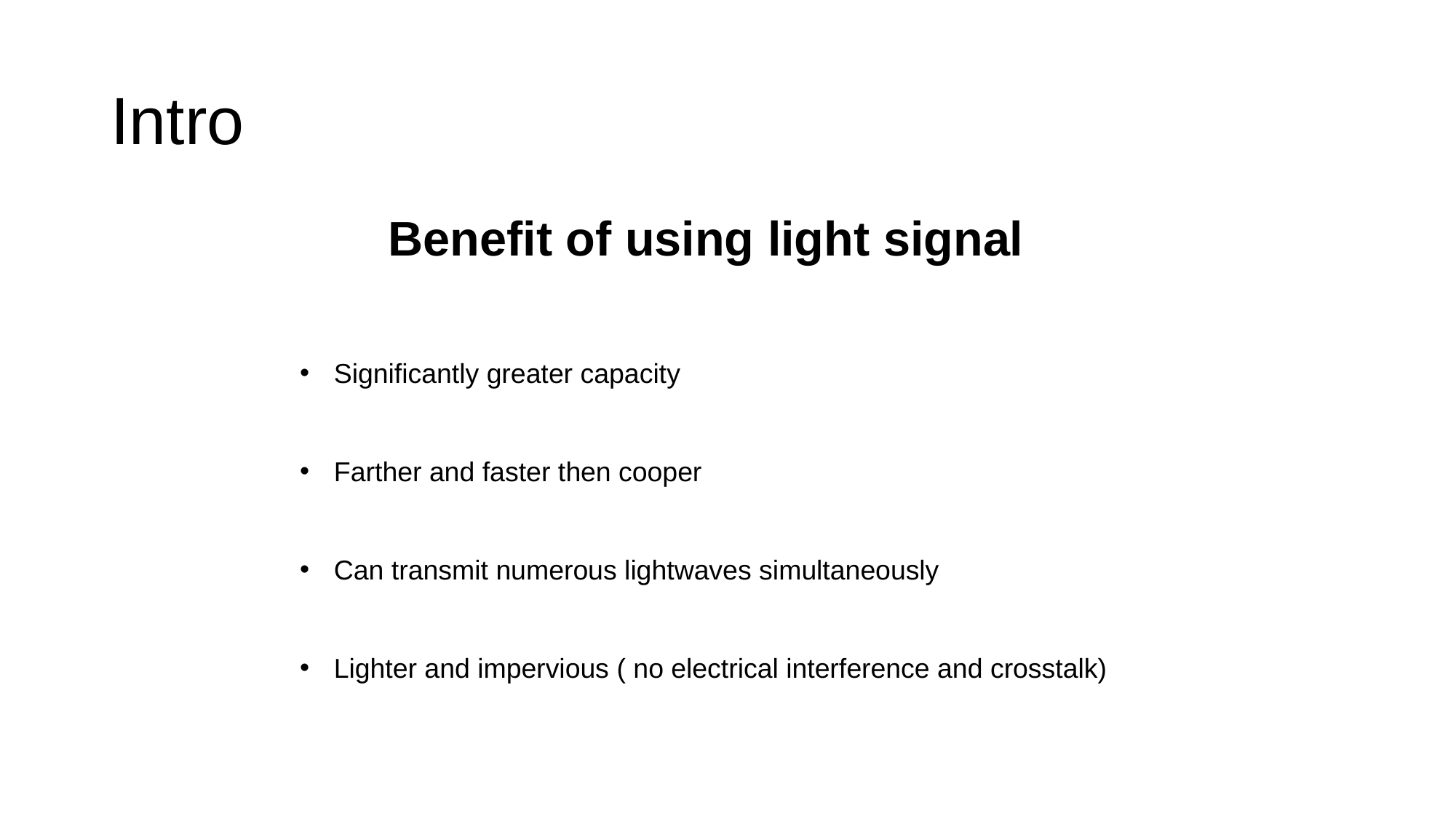

# Intro
Benefit of using light signal
Significantly greater capacity

Farther and faster then cooper

Can transmit numerous lightwaves simultaneously

Lighter and impervious ( no electrical interference and crosstalk)